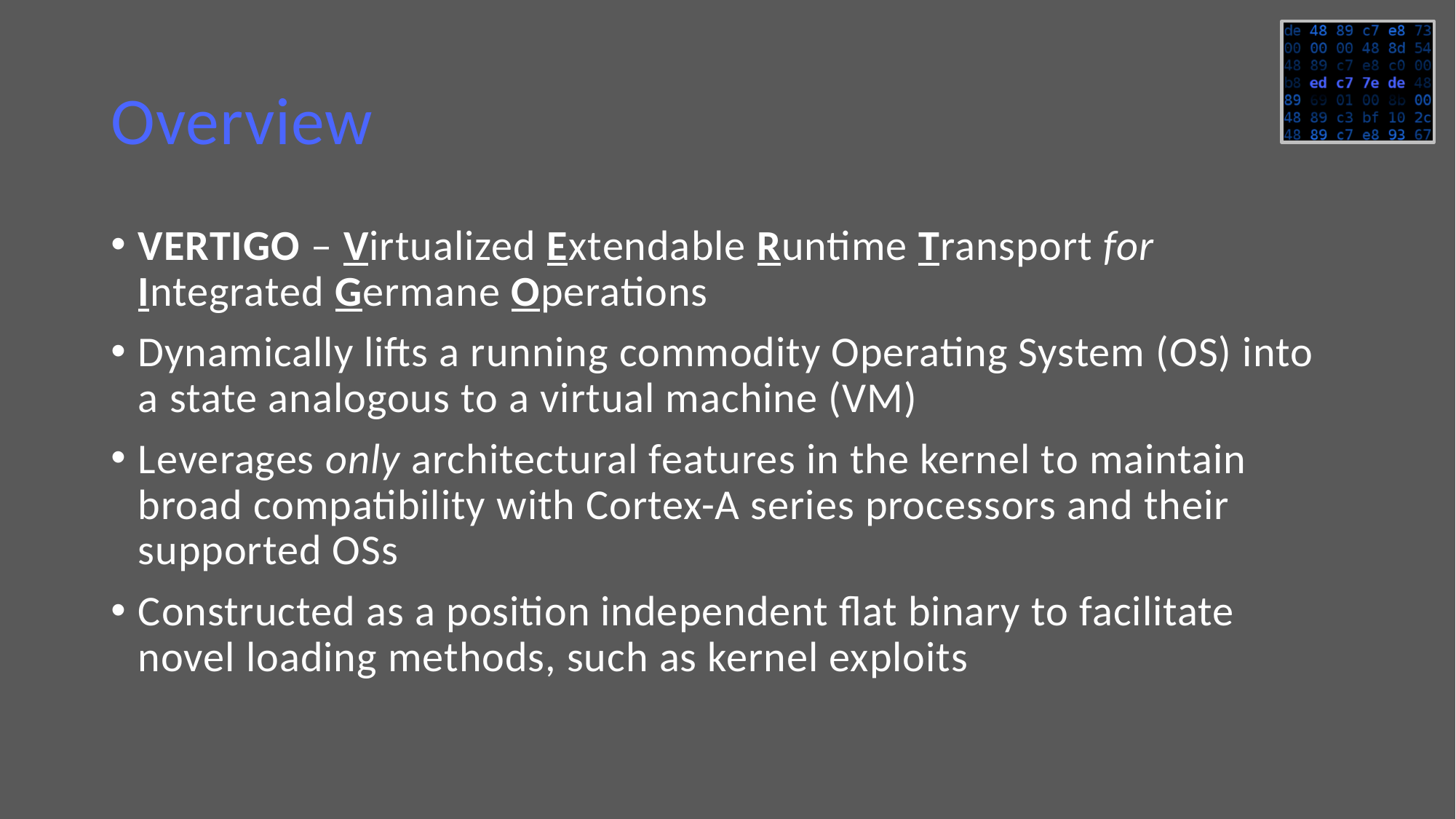

# Overview
VERTIGO – Virtualized Extendable Runtime Transport for Integrated Germane Operations
Dynamically lifts a running commodity Operating System (OS) into a state analogous to a virtual machine (VM)
Leverages only architectural features in the kernel to maintain broad compatibility with Cortex-A series processors and their supported OSs
Constructed as a position independent flat binary to facilitate novel loading methods, such as kernel exploits